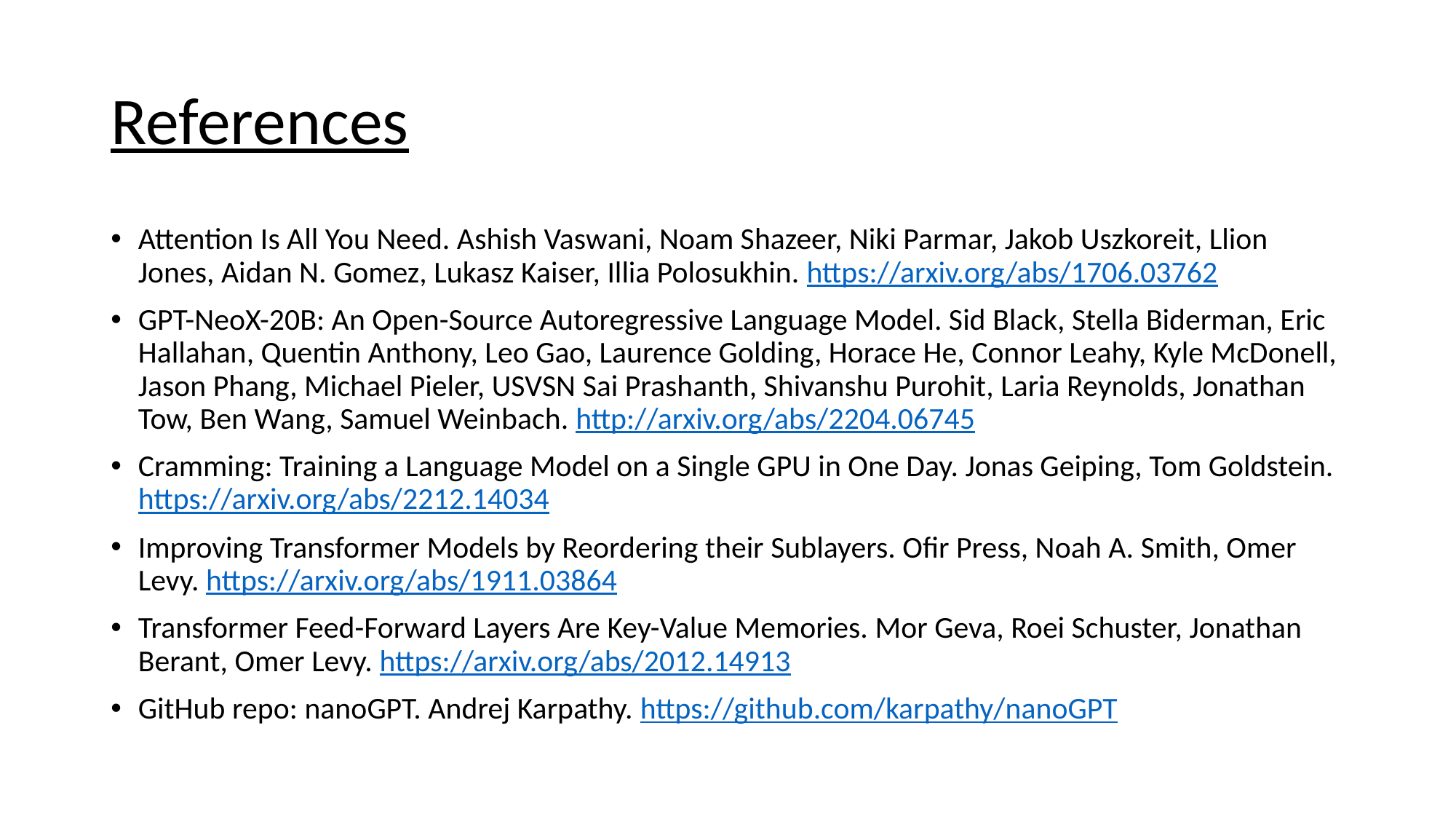

# References
Attention Is All You Need. Ashish Vaswani, Noam Shazeer, Niki Parmar, Jakob Uszkoreit, Llion Jones, Aidan N. Gomez, Lukasz Kaiser, Illia Polosukhin. https://arxiv.org/abs/1706.03762
GPT-NeoX-20B: An Open-Source Autoregressive Language Model. Sid Black, Stella Biderman, Eric Hallahan, Quentin Anthony, Leo Gao, Laurence Golding, Horace He, Connor Leahy, Kyle McDonell, Jason Phang, Michael Pieler, USVSN Sai Prashanth, Shivanshu Purohit, Laria Reynolds, Jonathan Tow, Ben Wang, Samuel Weinbach. http://arxiv.org/abs/2204.06745
Cramming: Training a Language Model on a Single GPU in One Day. Jonas Geiping, Tom Goldstein. https://arxiv.org/abs/2212.14034
Improving Transformer Models by Reordering their Sublayers. Ofir Press, Noah A. Smith, Omer Levy. https://arxiv.org/abs/1911.03864
Transformer Feed-Forward Layers Are Key-Value Memories. Mor Geva, Roei Schuster, Jonathan Berant, Omer Levy. https://arxiv.org/abs/2012.14913
GitHub repo: nanoGPT. Andrej Karpathy. https://github.com/karpathy/nanoGPT